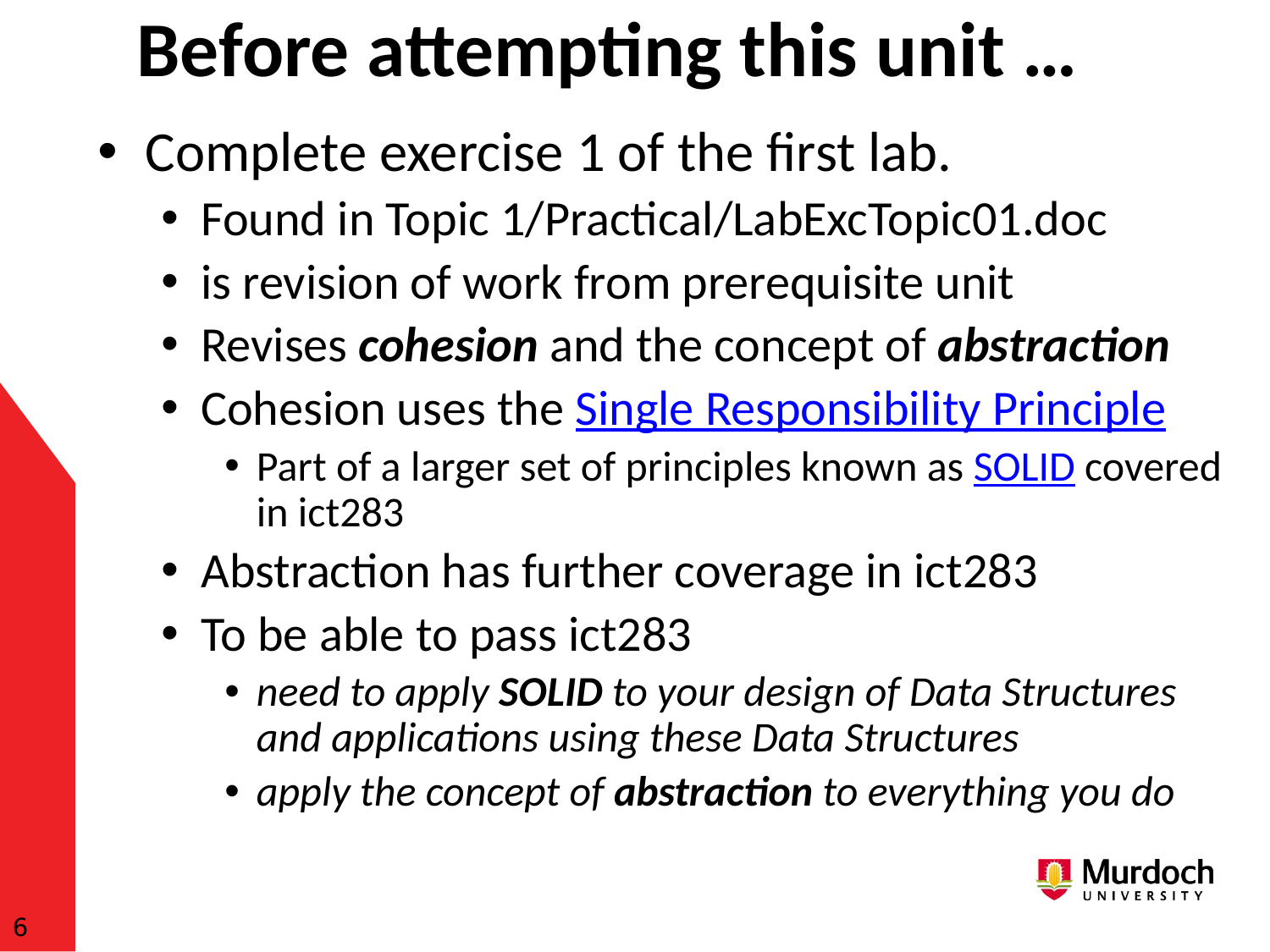

# Before attempting this unit …
Complete exercise 1 of the first lab.
Found in Topic 1/Practical/LabExcTopic01.doc
is revision of work from prerequisite unit
Revises cohesion and the concept of abstraction
Cohesion uses the Single Responsibility Principle
Part of a larger set of principles known as SOLID covered in ict283
Abstraction has further coverage in ict283
To be able to pass ict283
need to apply SOLID to your design of Data Structures and applications using these Data Structures
apply the concept of abstraction to everything you do

6